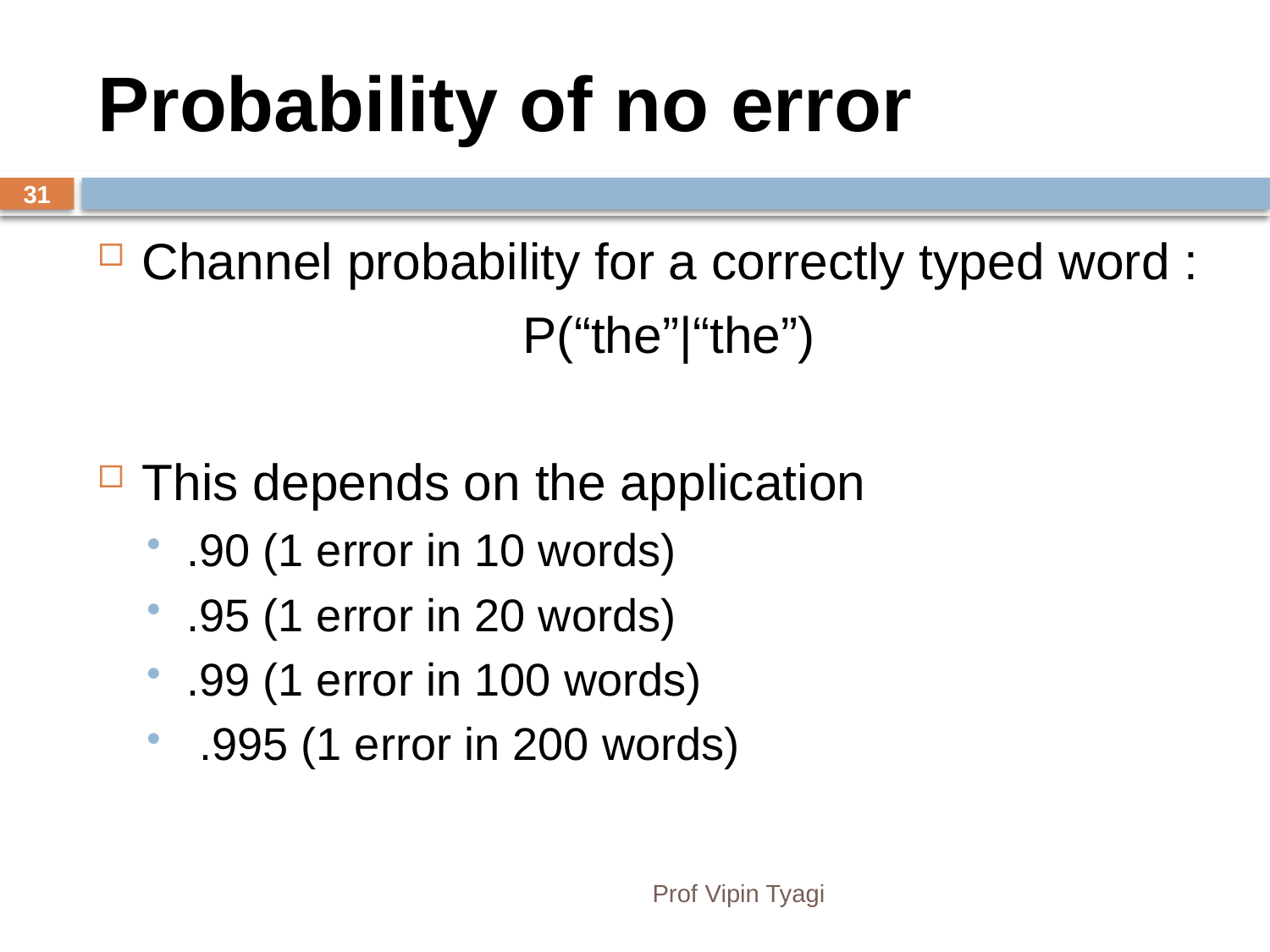

# Probability of no error
31
Channel probability for a correctly typed word :
				P(“the”|“the”)

This depends on the application
.90 (1 error in 10 words)
.95 (1 error in 20 words)
.99 (1 error in 100 words)
 .995 (1 error in 200 words)

Prof Vipin Tyagi